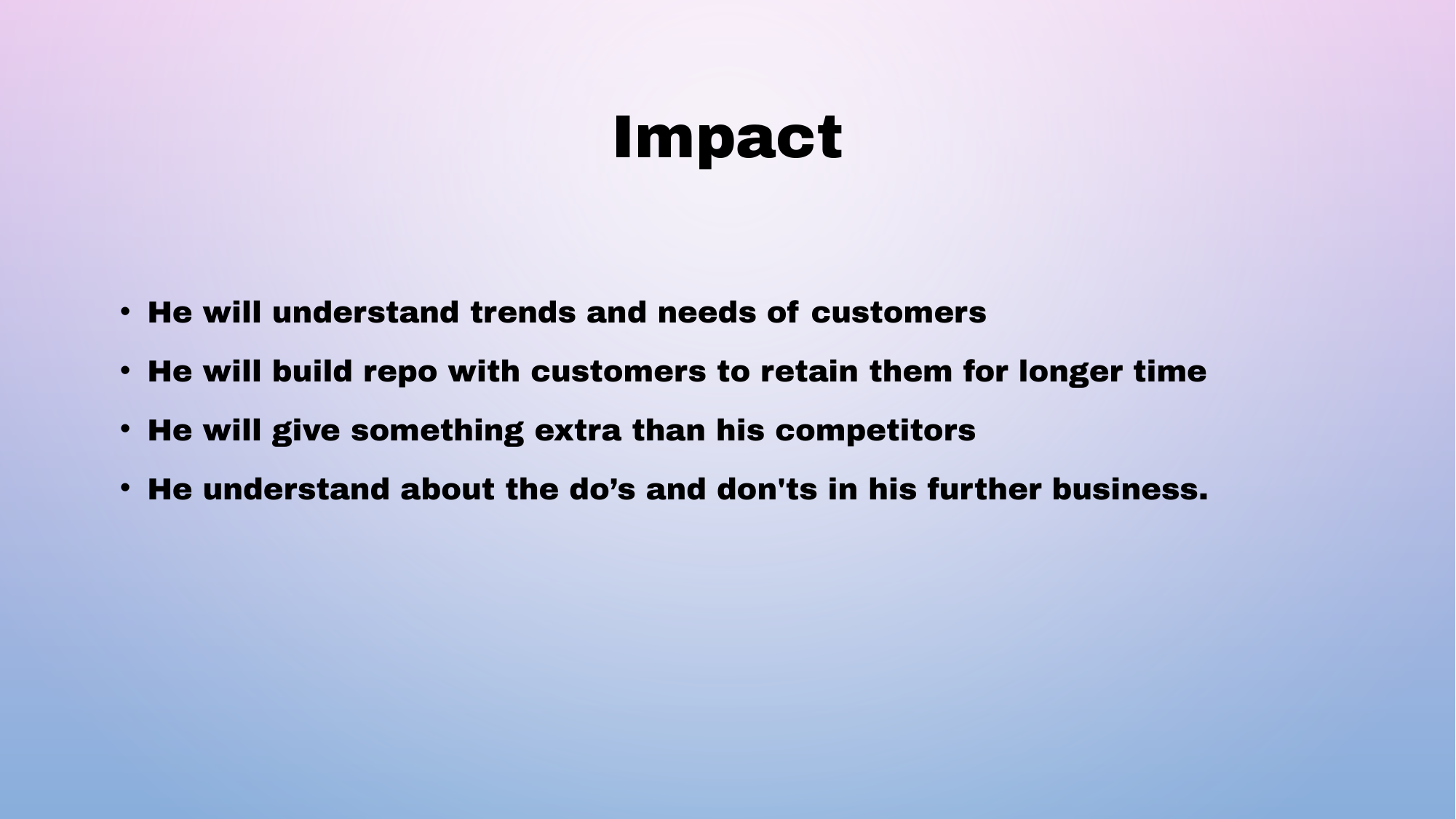

# Impact
He will understand trends and needs of customers
He will build repo with customers to retain them for longer time
He will give something extra than his competitors
He understand about the do’s and don'ts in his further business.